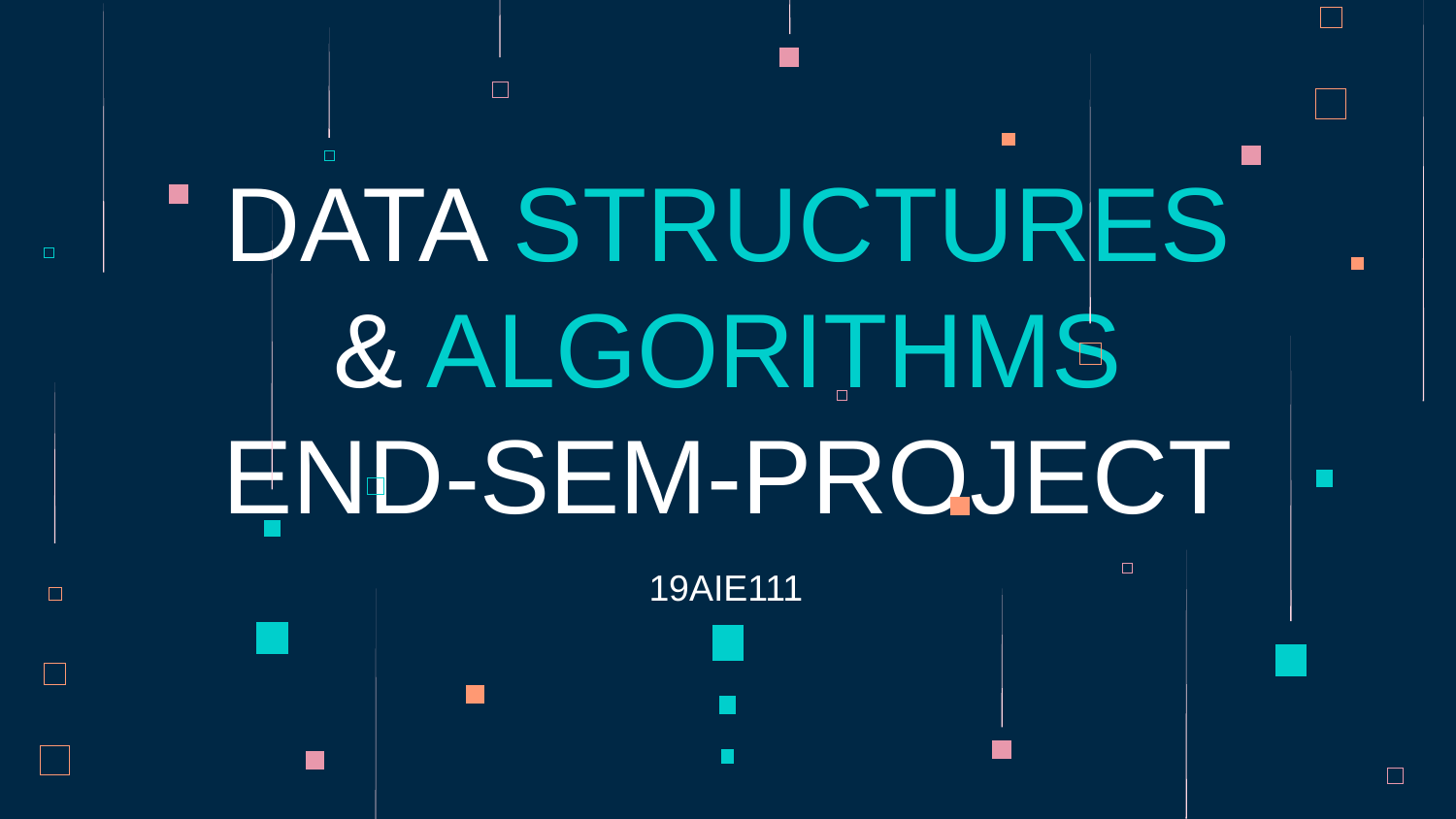

# DATA STRUCTURES
 & ALGORITHMS
END-SEM-PROJECT

19AIE111